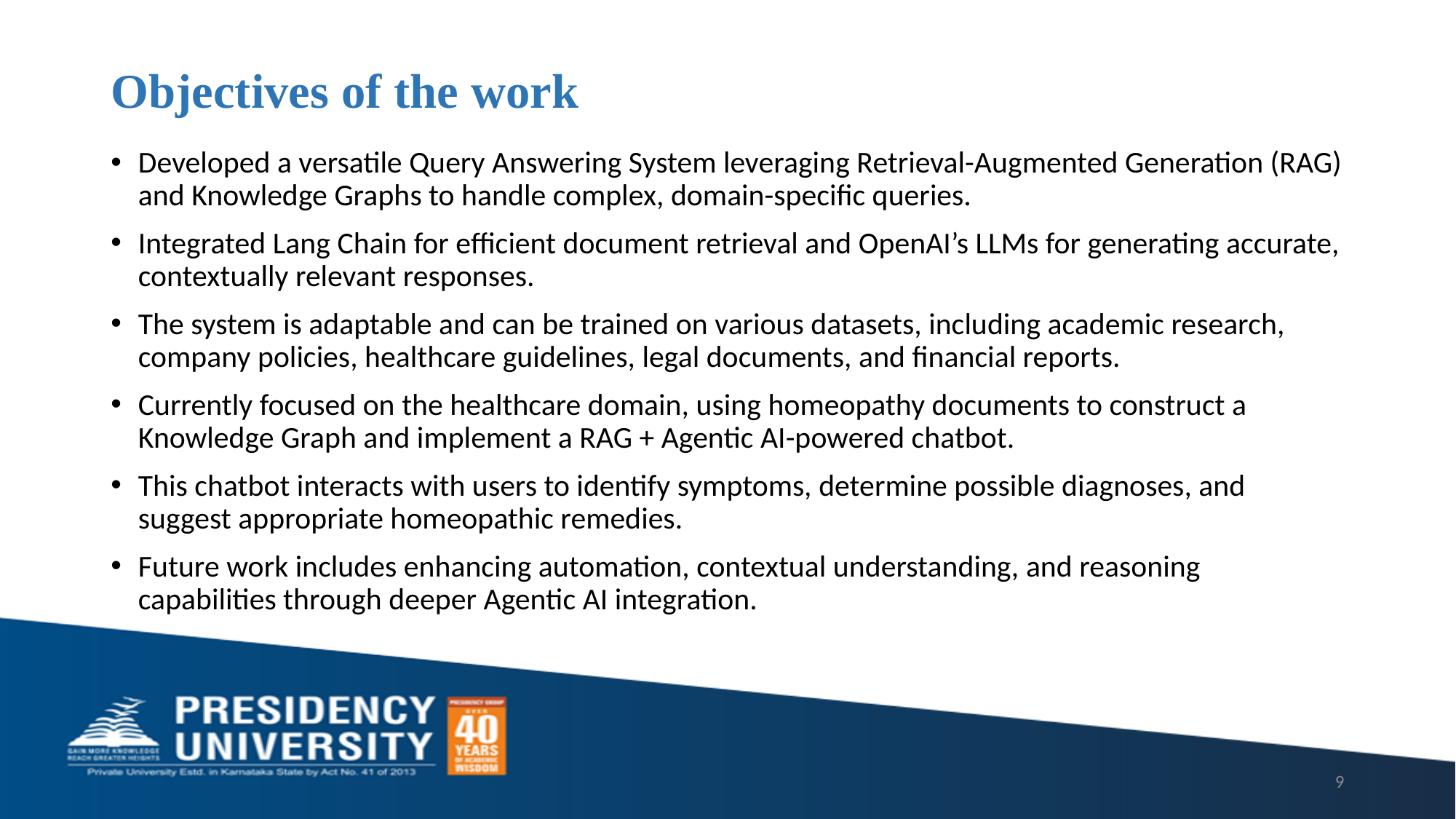

# Objectives of the work
Developed a versatile Query Answering System leveraging Retrieval-Augmented Generation (RAG) and Knowledge Graphs to handle complex, domain-specific queries.
Integrated Lang Chain for efficient document retrieval and OpenAI’s LLMs for generating accurate, contextually relevant responses.
The system is adaptable and can be trained on various datasets, including academic research, company policies, healthcare guidelines, legal documents, and financial reports.
Currently focused on the healthcare domain, using homeopathy documents to construct a Knowledge Graph and implement a RAG + Agentic AI-powered chatbot.
This chatbot interacts with users to identify symptoms, determine possible diagnoses, and suggest appropriate homeopathic remedies.
Future work includes enhancing automation, contextual understanding, and reasoning capabilities through deeper Agentic AI integration.
9